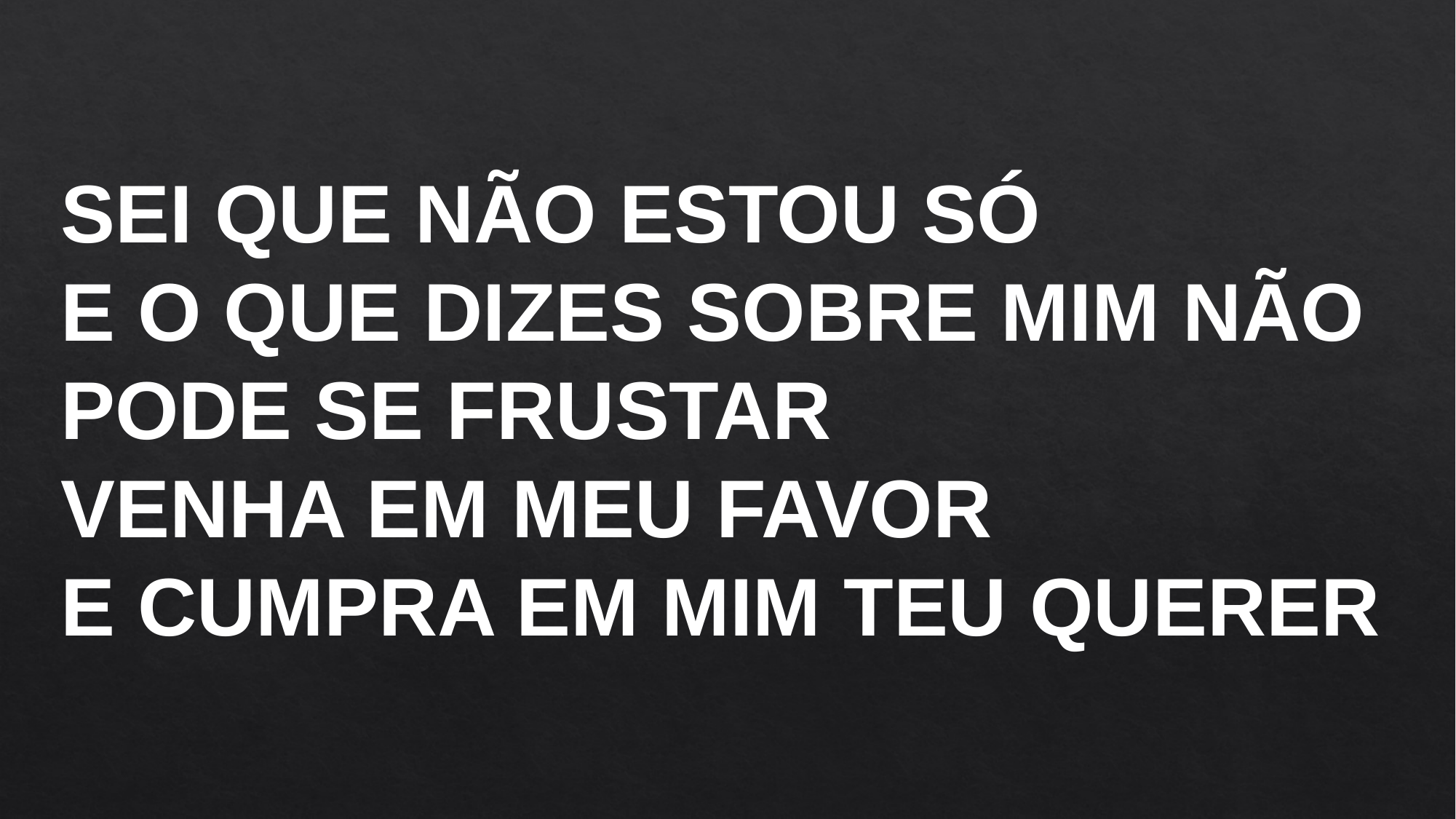

Sei que não estou só
E o que dizes sobre mim não pode se frustar
Venha em meu favor
E cumpra em mim Teu querer